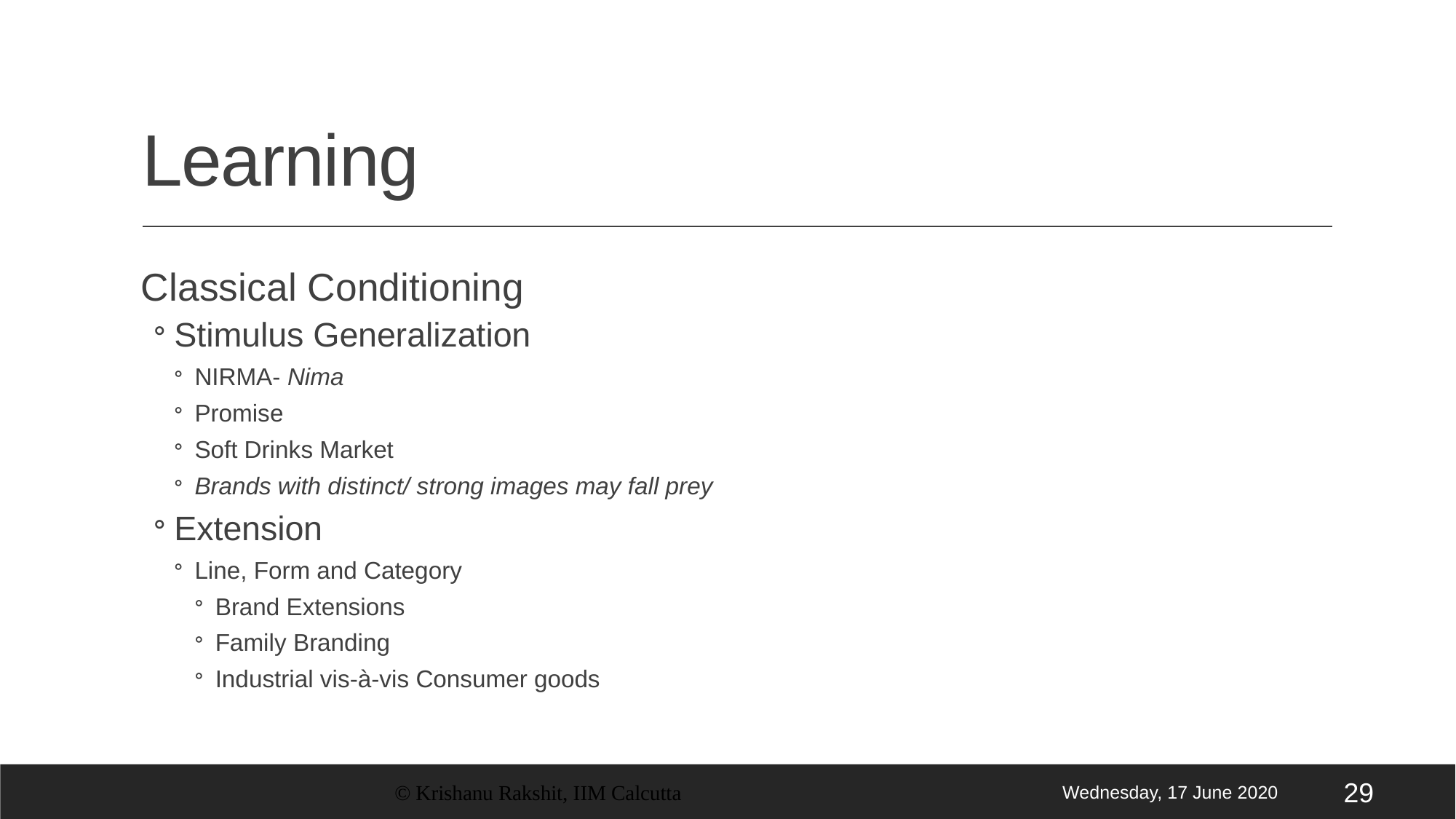

# Learning
Classical Conditioning
Stimulus Generalization
NIRMA- Nima
Promise
Soft Drinks Market
Brands with distinct/ strong images may fall prey
Extension
Line, Form and Category
Brand Extensions
Family Branding
Industrial vis-à-vis Consumer goods
© Krishanu Rakshit, IIM Calcutta
Wednesday, 17 June 2020
29